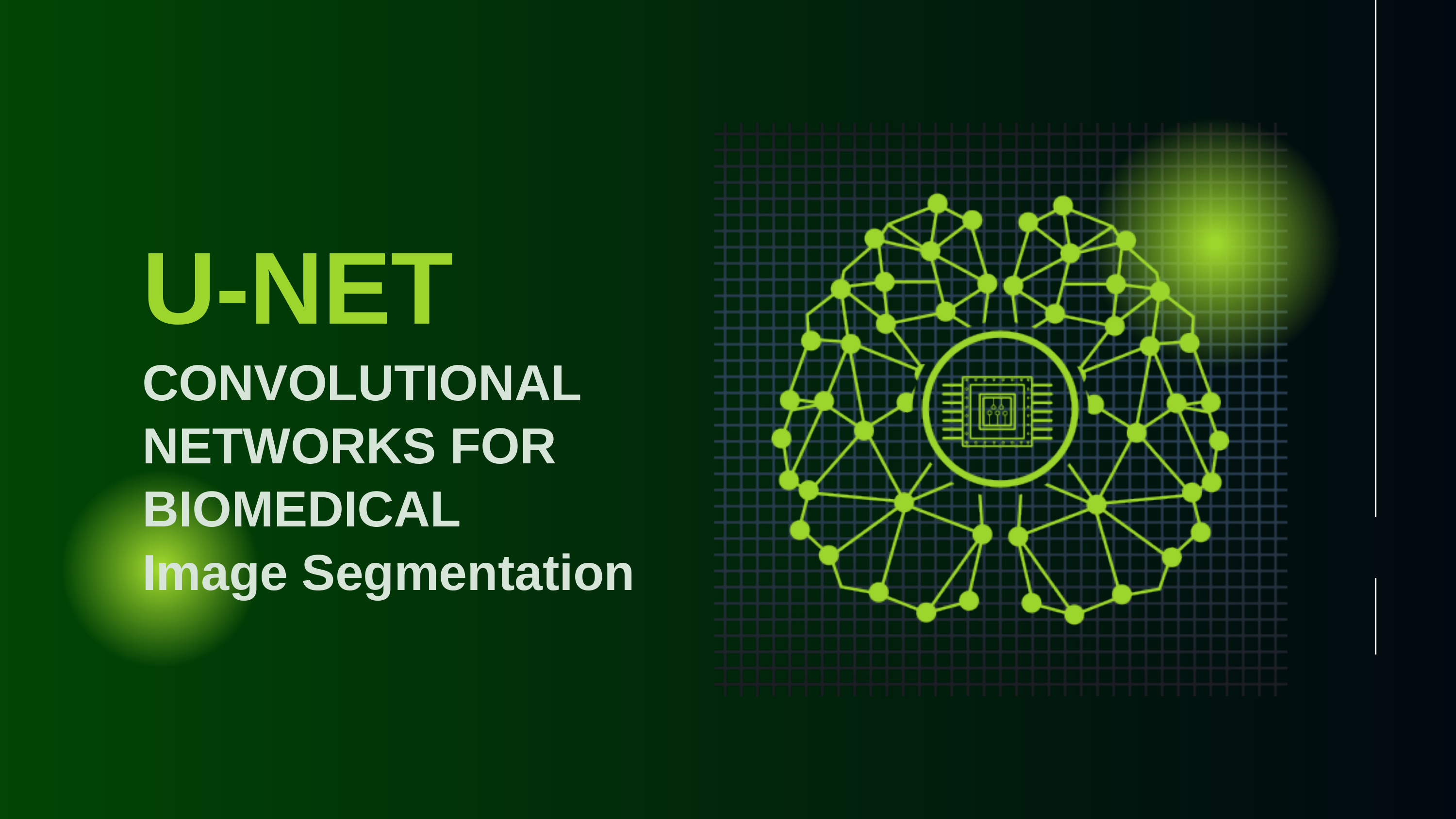

U-NET
CONVOLUTIONAL NETWORKS FOR BIOMEDICAL
Image Segmentation